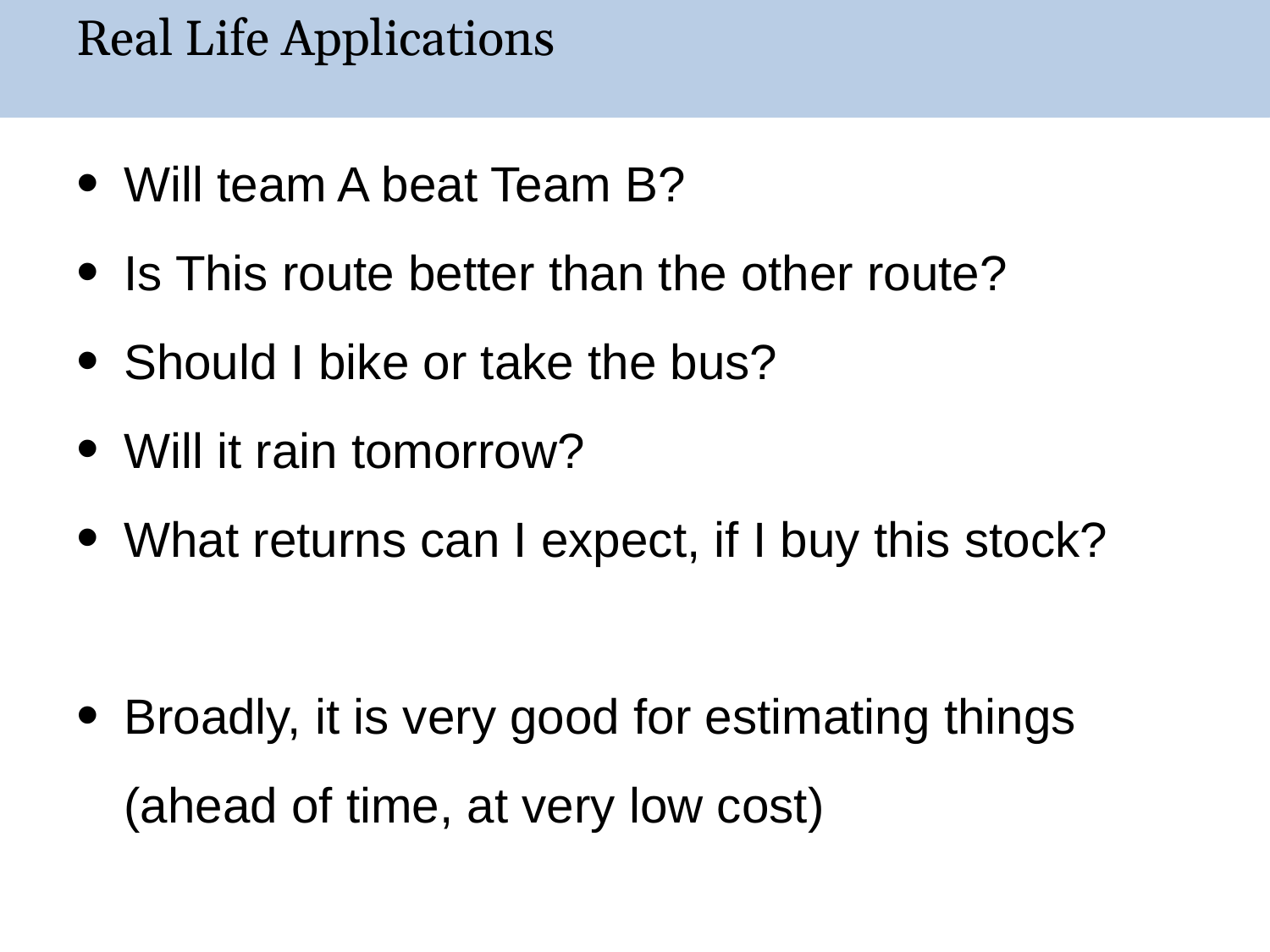

# Real Life Applications
Will team A beat Team B?
Is This route better than the other route?
Should I bike or take the bus?
Will it rain tomorrow?
What returns can I expect, if I buy this stock?

Broadly, it is very good for estimating things (ahead of time, at very low cost)